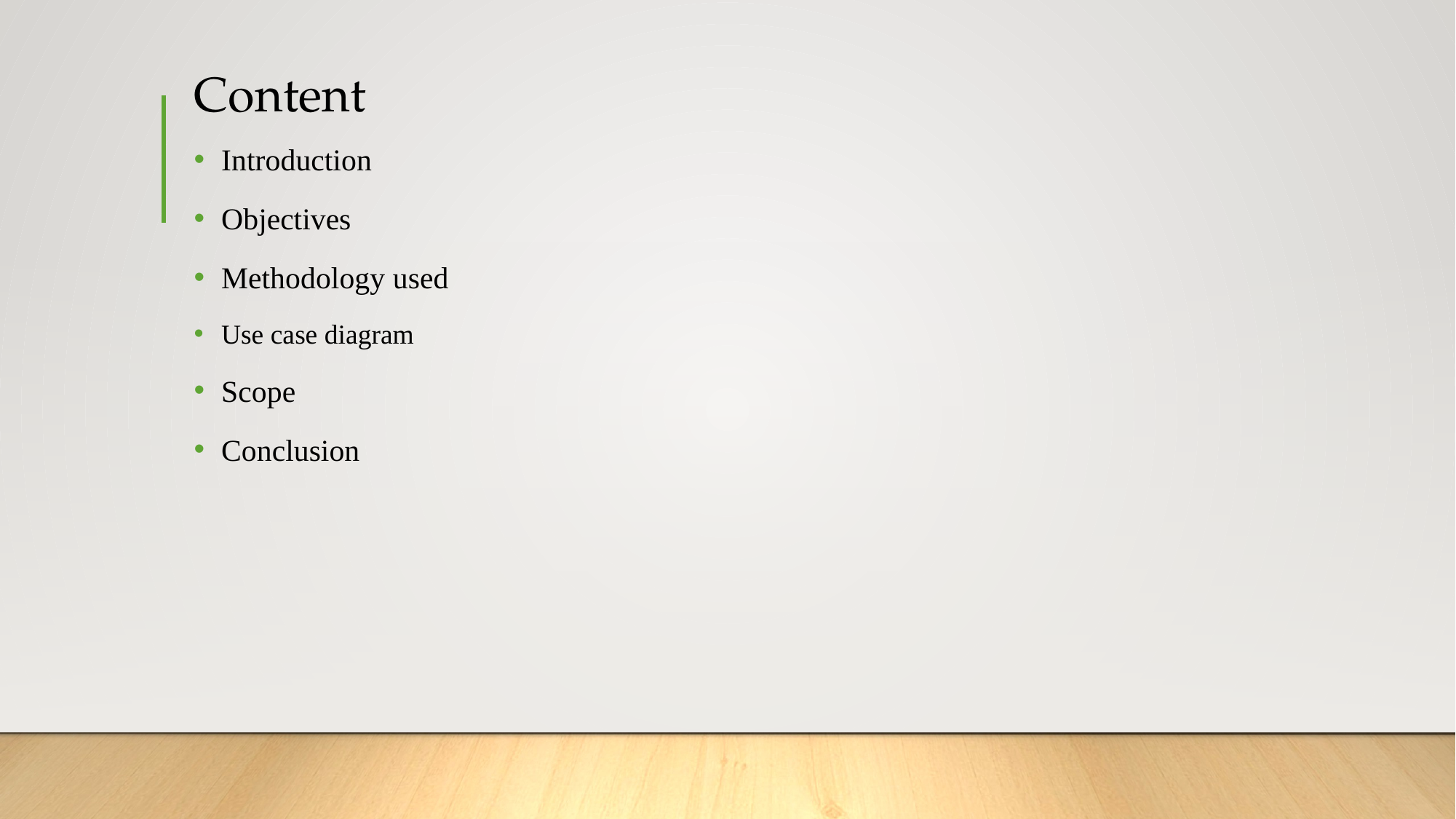

# Content
Introduction
Objectives
Methodology used
Use case diagram
Scope
Conclusion